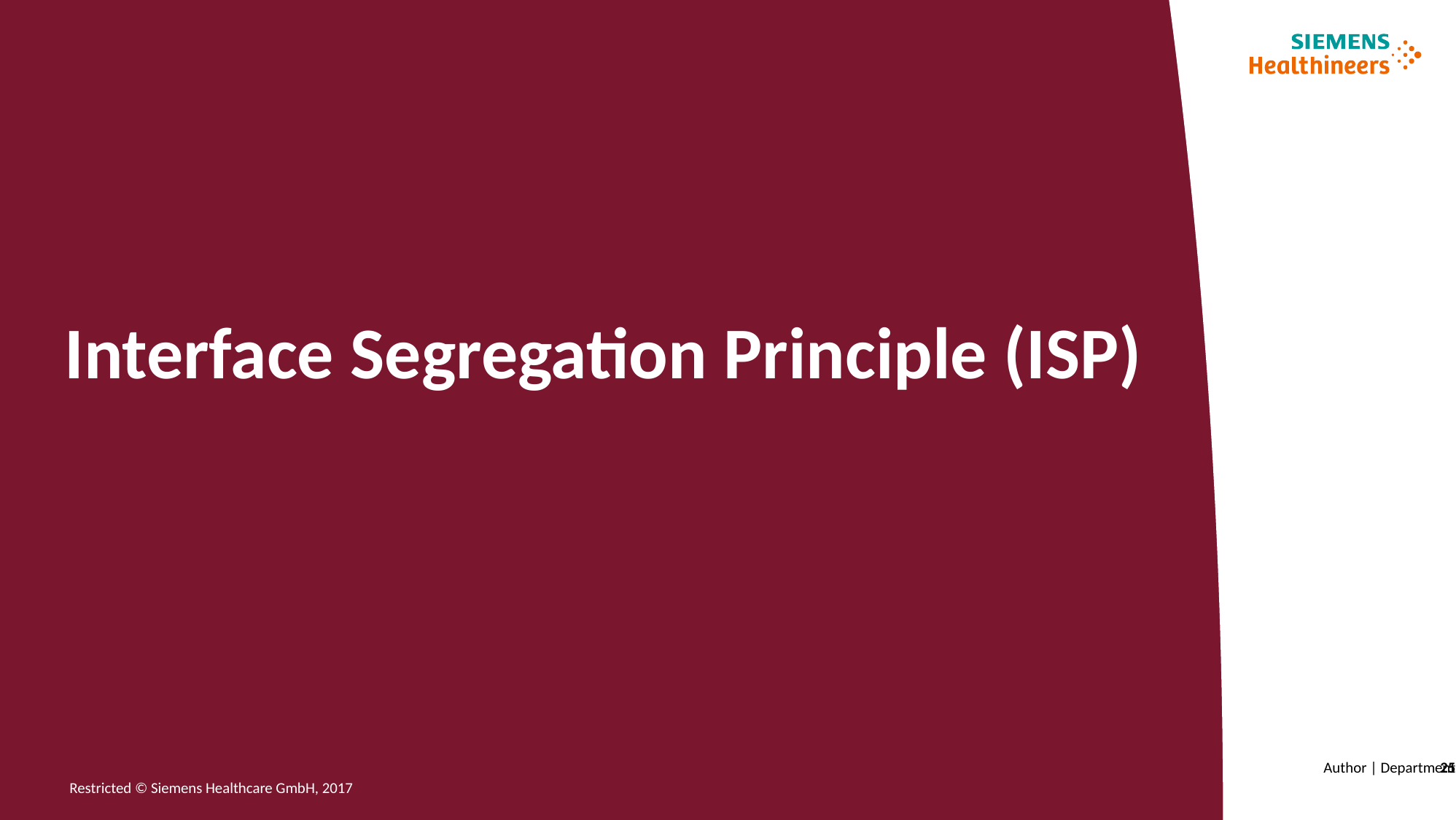

# Interface Segregation Principle (ISP)
Author | Department
25